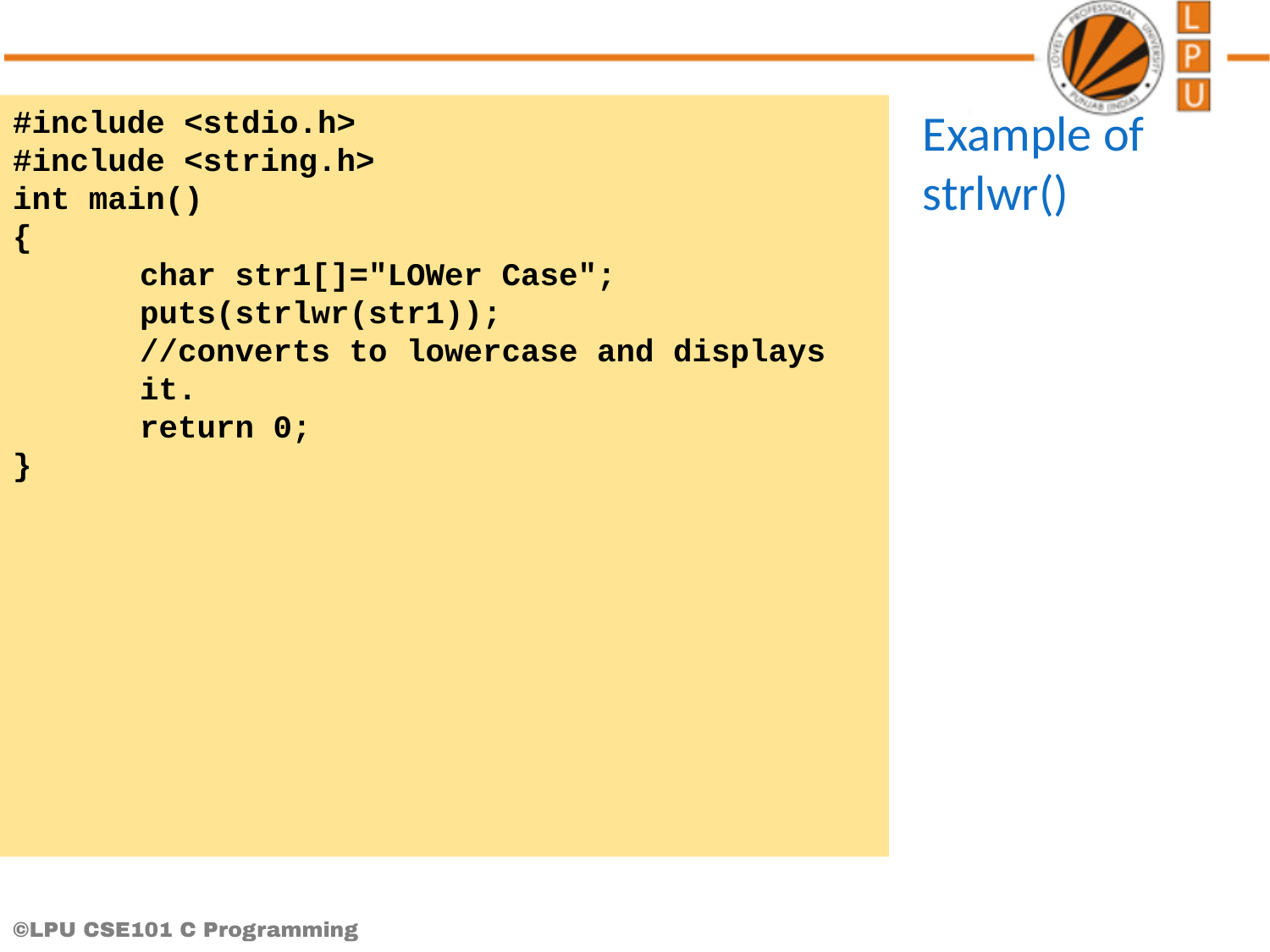

#include <stdio.h>
#include <string.h>
int main()
{
	char str1[]="LOWer Case";
	puts(strlwr(str1));
	//converts to lowercase and displays 	it.
	return 0;
}
Example of strlwr()